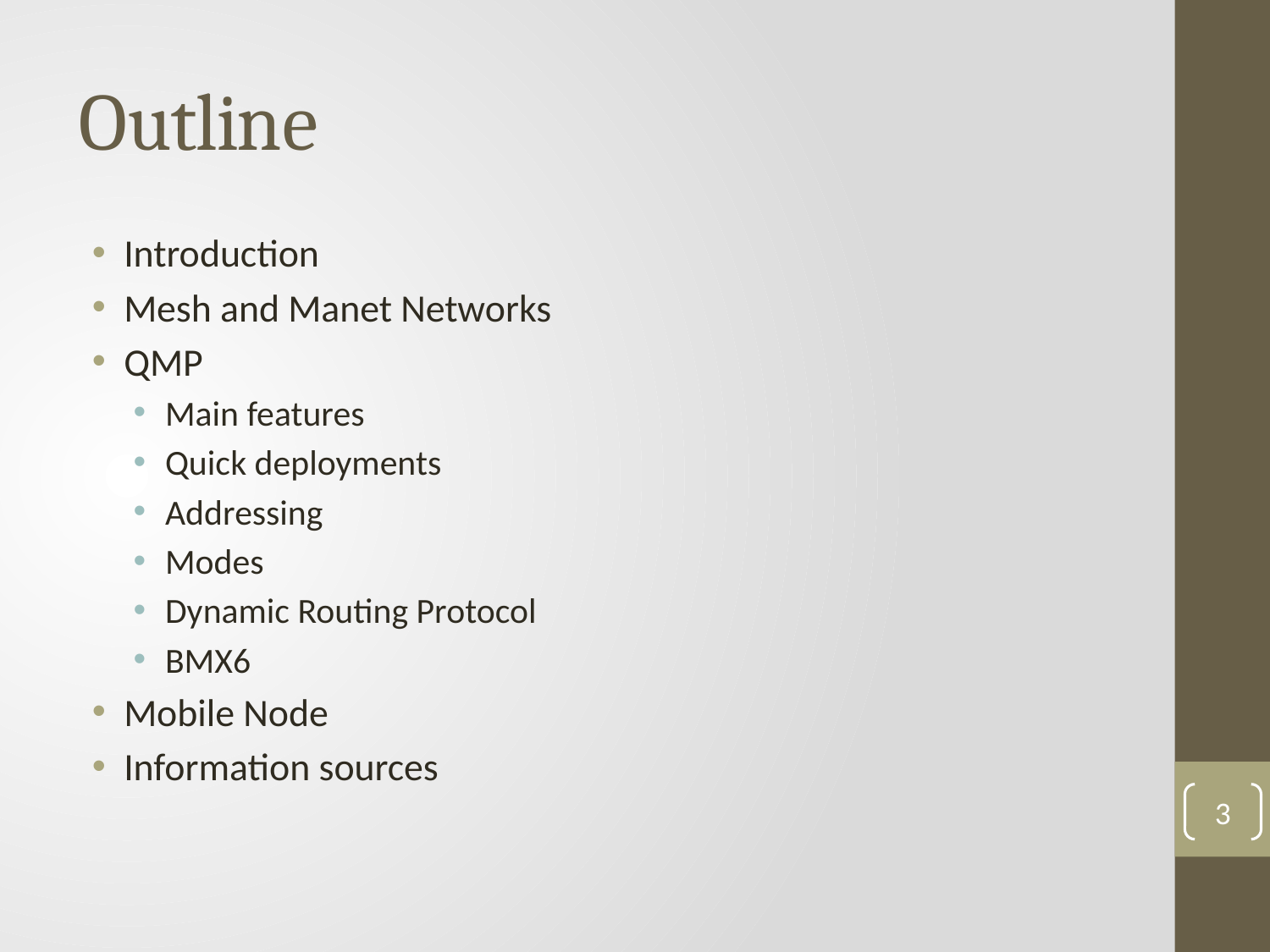

# Outline
Introduction
Mesh and Manet Networks
QMP
Main features
Quick deployments
Addressing
Modes
Dynamic Routing Protocol
BMX6
Mobile Node
Information sources

3